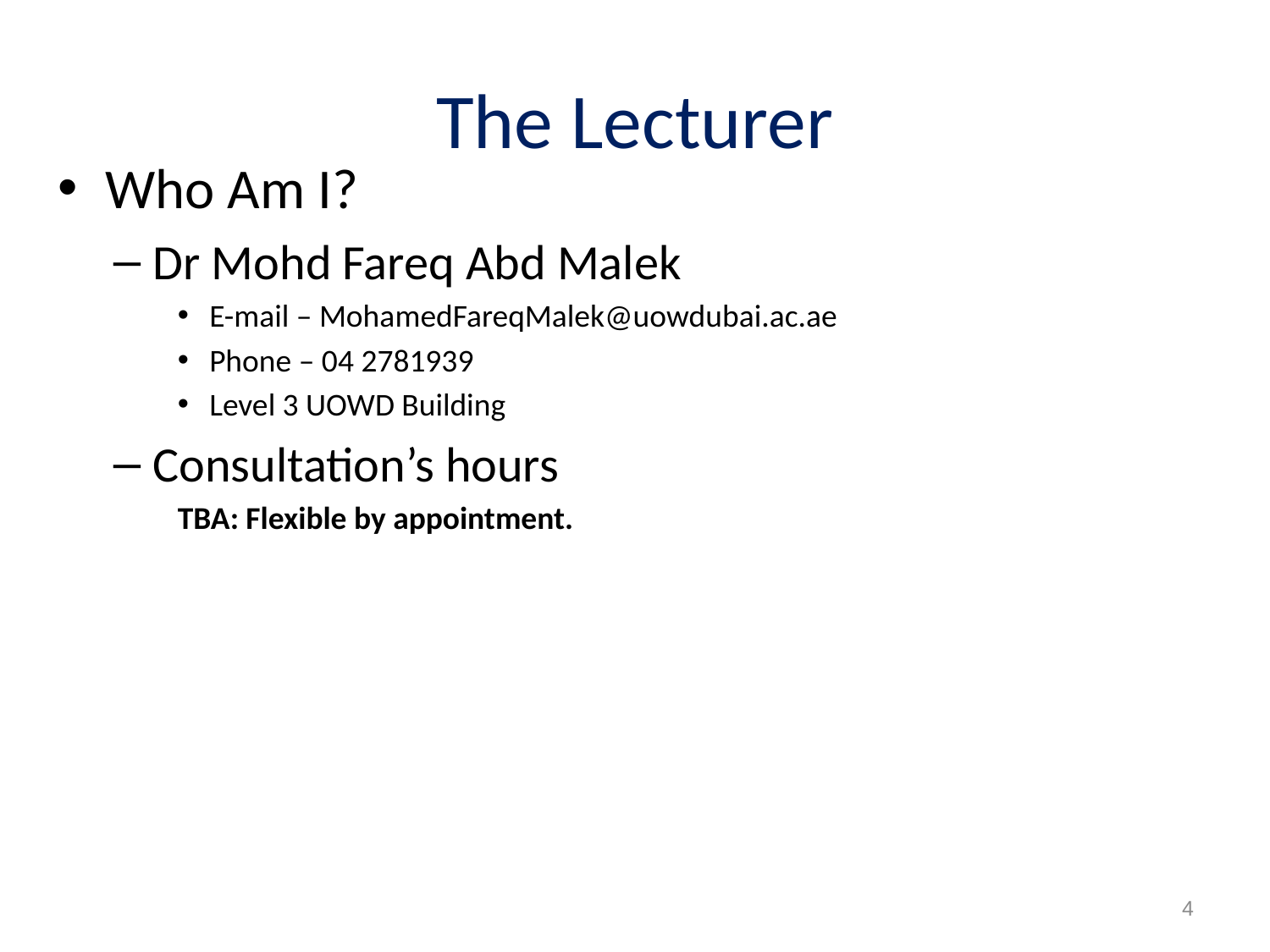

# The Lecturer
Who Am I?
Dr Mohd Fareq Abd Malek
E-mail – MohamedFareqMalek@uowdubai.ac.ae
Phone – 04 2781939
Level 3 UOWD Building
Consultation’s hours
TBA: Flexible by appointment.
4